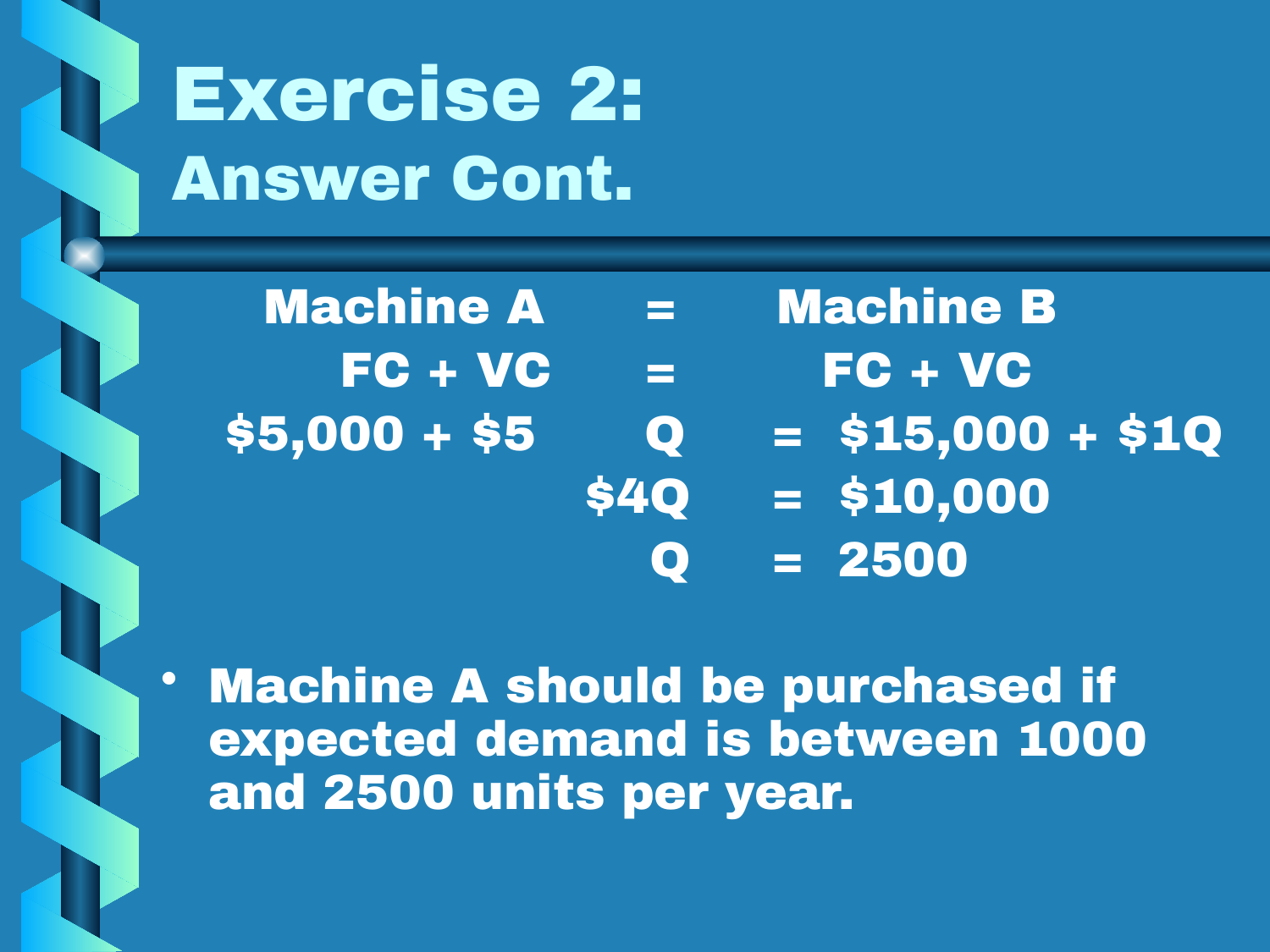

# Exercise 2: Answer Cont.
	Machine A  	=      Machine B
       FC + VC	=	   FC + VC
$5,000 + $5	Q	=  $15,000 + $1Q
			    $4Q	=  $10,000
			        Q	=  2500

Machine A should be purchased if expected demand is between 1000 and 2500 units per year.